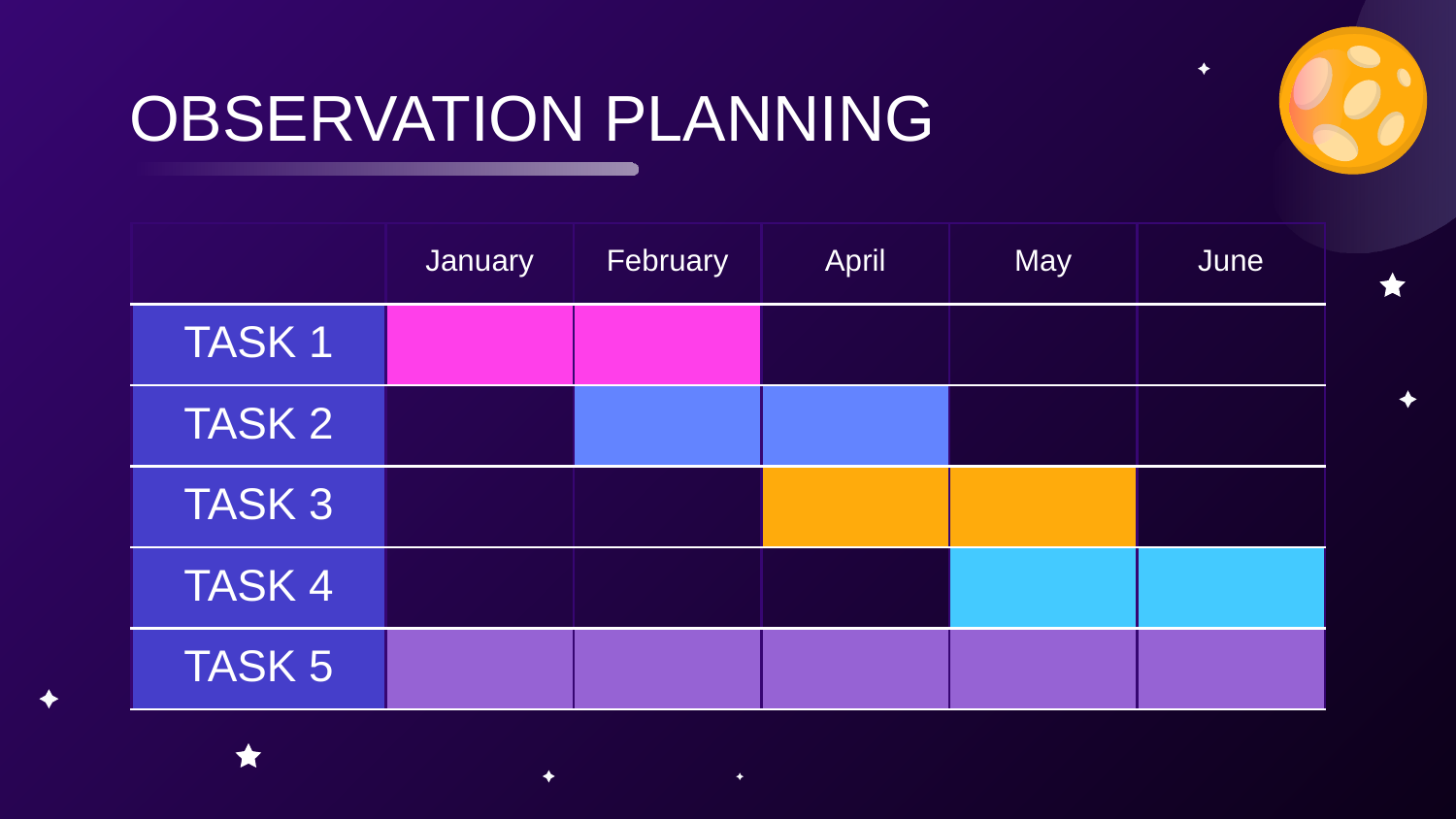

# OBSERVATION PLANNING

|  | January | February | April | May | June |
| --- | --- | --- | --- | --- | --- |
| TASK 1 |  |  |  |  |  |
| TASK 2 |  |  |  |  |  |
| TASK 3 |  |  |  |  |  |
| TASK 4 |  |  |  |  |  |
| TASK 5 |  |  |  |  |  |